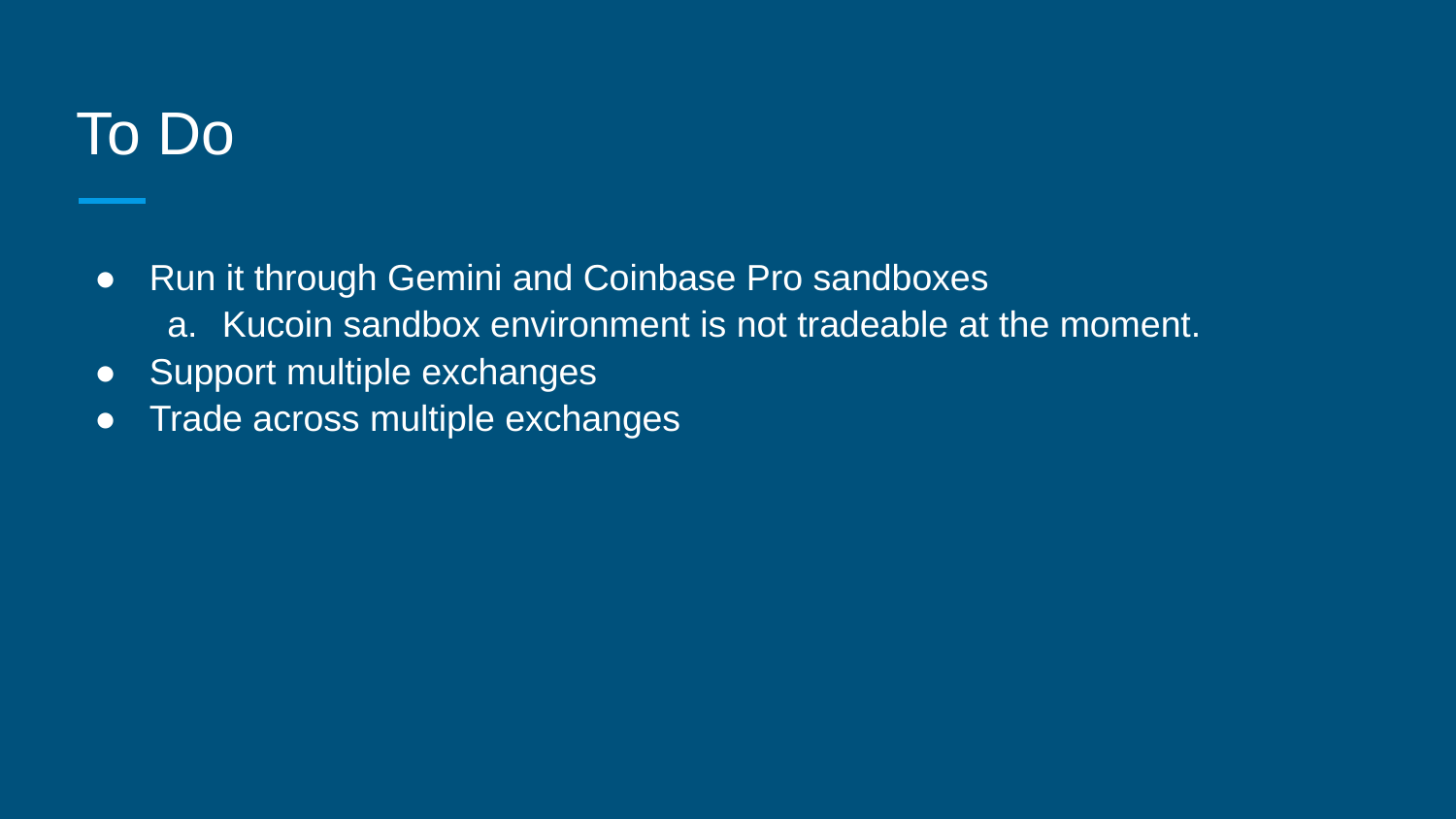

# To Do
Run it through Gemini and Coinbase Pro sandboxes
Kucoin sandbox environment is not tradeable at the moment.
Support multiple exchanges
Trade across multiple exchanges